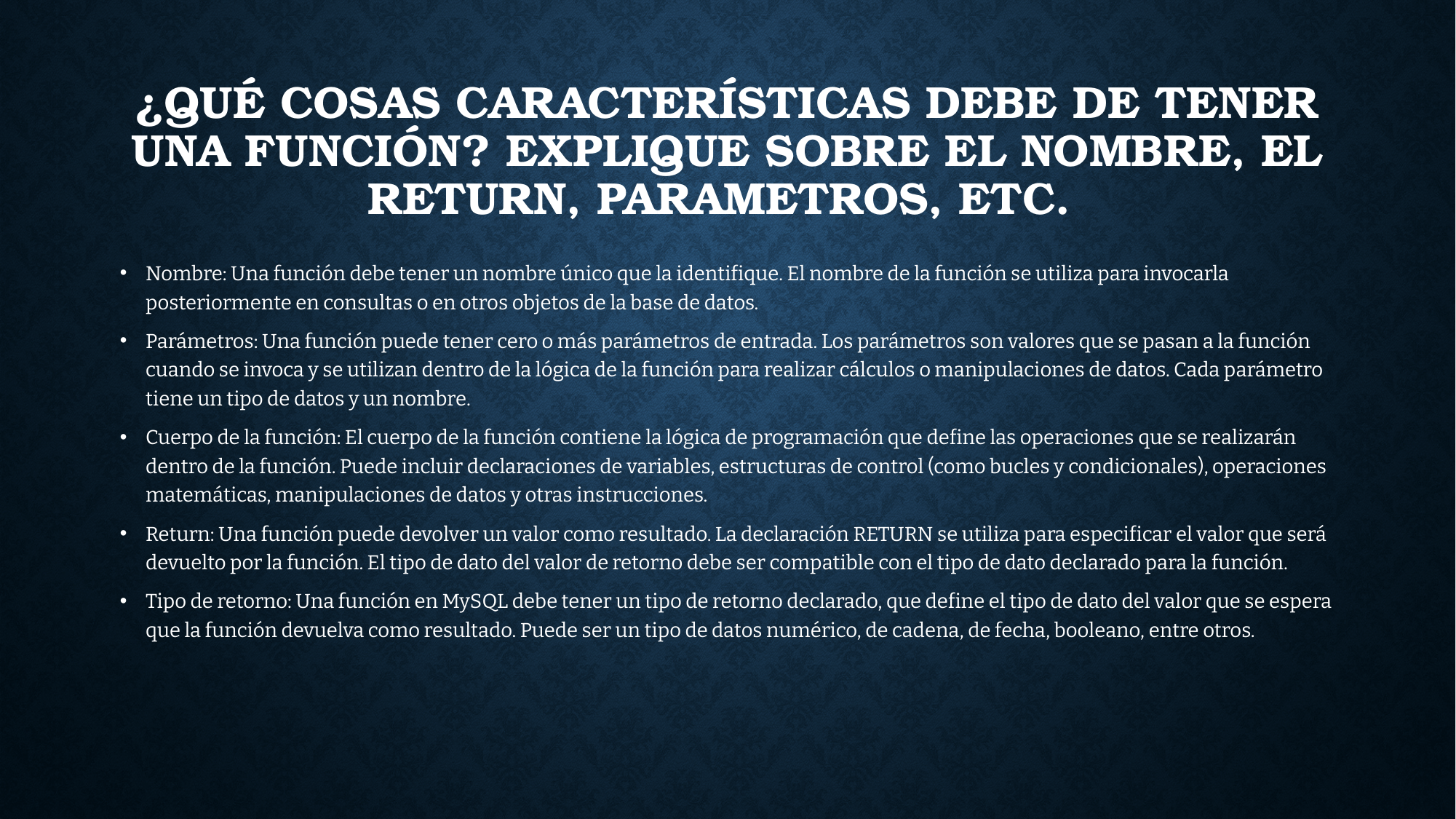

# ¿Qué cosas características debe de tener una función? Explique sobre el nombre, el return, parametros, etc.
Nombre: Una función debe tener un nombre único que la identifique. El nombre de la función se utiliza para invocarla posteriormente en consultas o en otros objetos de la base de datos.
Parámetros: Una función puede tener cero o más parámetros de entrada. Los parámetros son valores que se pasan a la función cuando se invoca y se utilizan dentro de la lógica de la función para realizar cálculos o manipulaciones de datos. Cada parámetro tiene un tipo de datos y un nombre.
Cuerpo de la función: El cuerpo de la función contiene la lógica de programación que define las operaciones que se realizarán dentro de la función. Puede incluir declaraciones de variables, estructuras de control (como bucles y condicionales), operaciones matemáticas, manipulaciones de datos y otras instrucciones.
Return: Una función puede devolver un valor como resultado. La declaración RETURN se utiliza para especificar el valor que será devuelto por la función. El tipo de dato del valor de retorno debe ser compatible con el tipo de dato declarado para la función.
Tipo de retorno: Una función en MySQL debe tener un tipo de retorno declarado, que define el tipo de dato del valor que se espera que la función devuelva como resultado. Puede ser un tipo de datos numérico, de cadena, de fecha, booleano, entre otros.